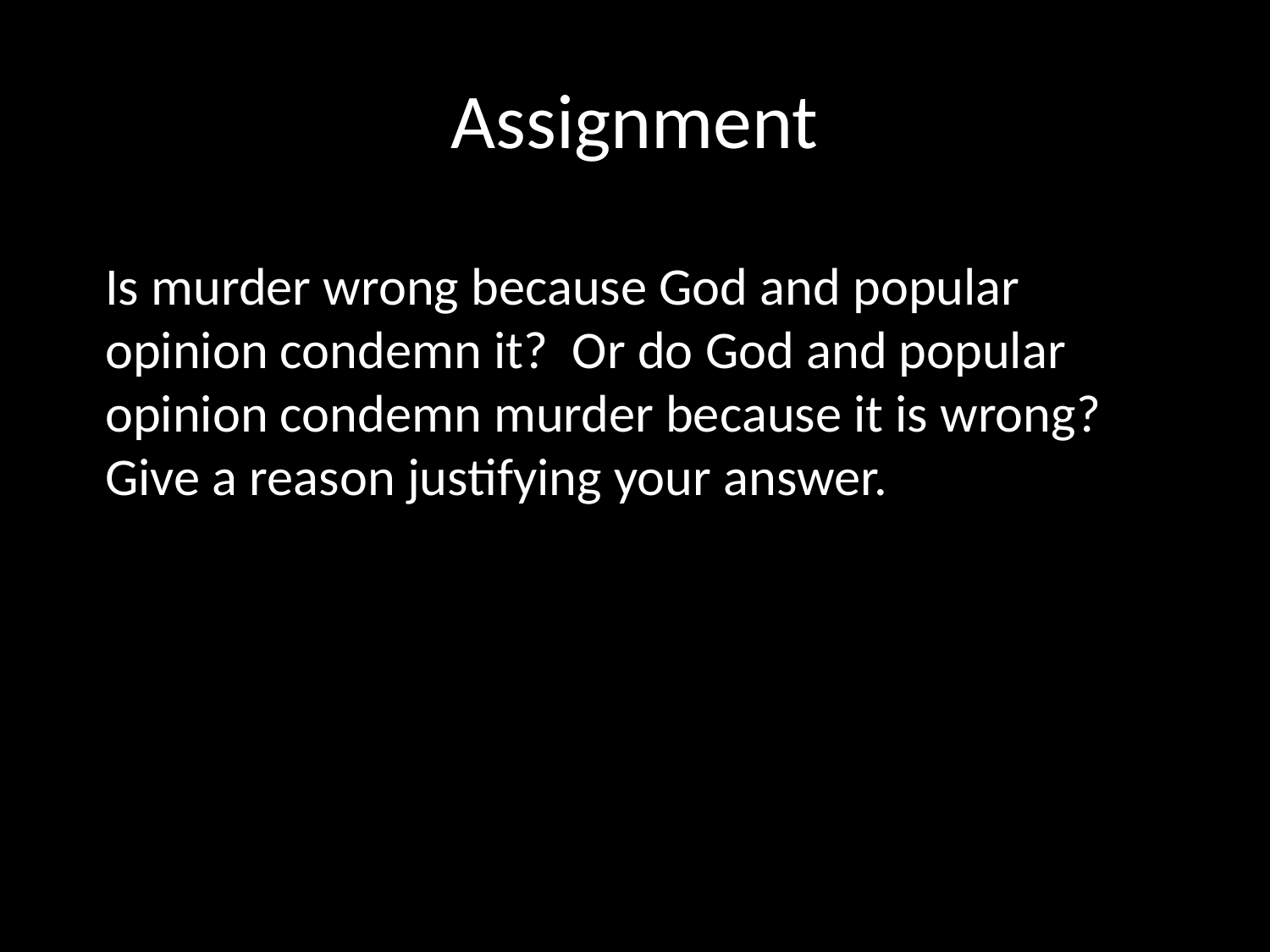

# Assignment

Is murder wrong because God and popular opinion condemn it?  Or do God and popular opinion condemn murder because it is wrong?  Give a reason justifying your answer.